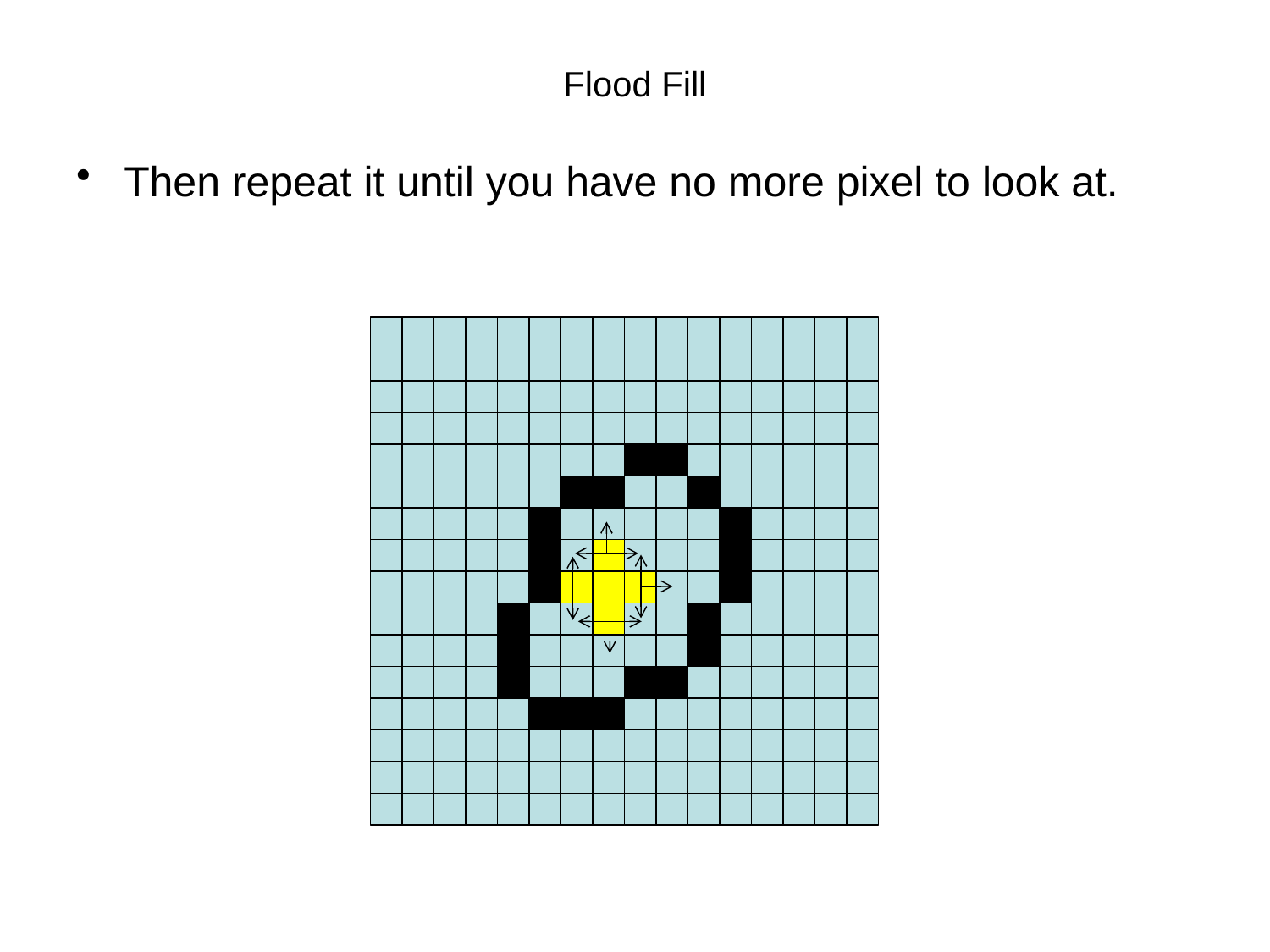

# Flood Fill
Then repeat it until you have no more pixel to look at.